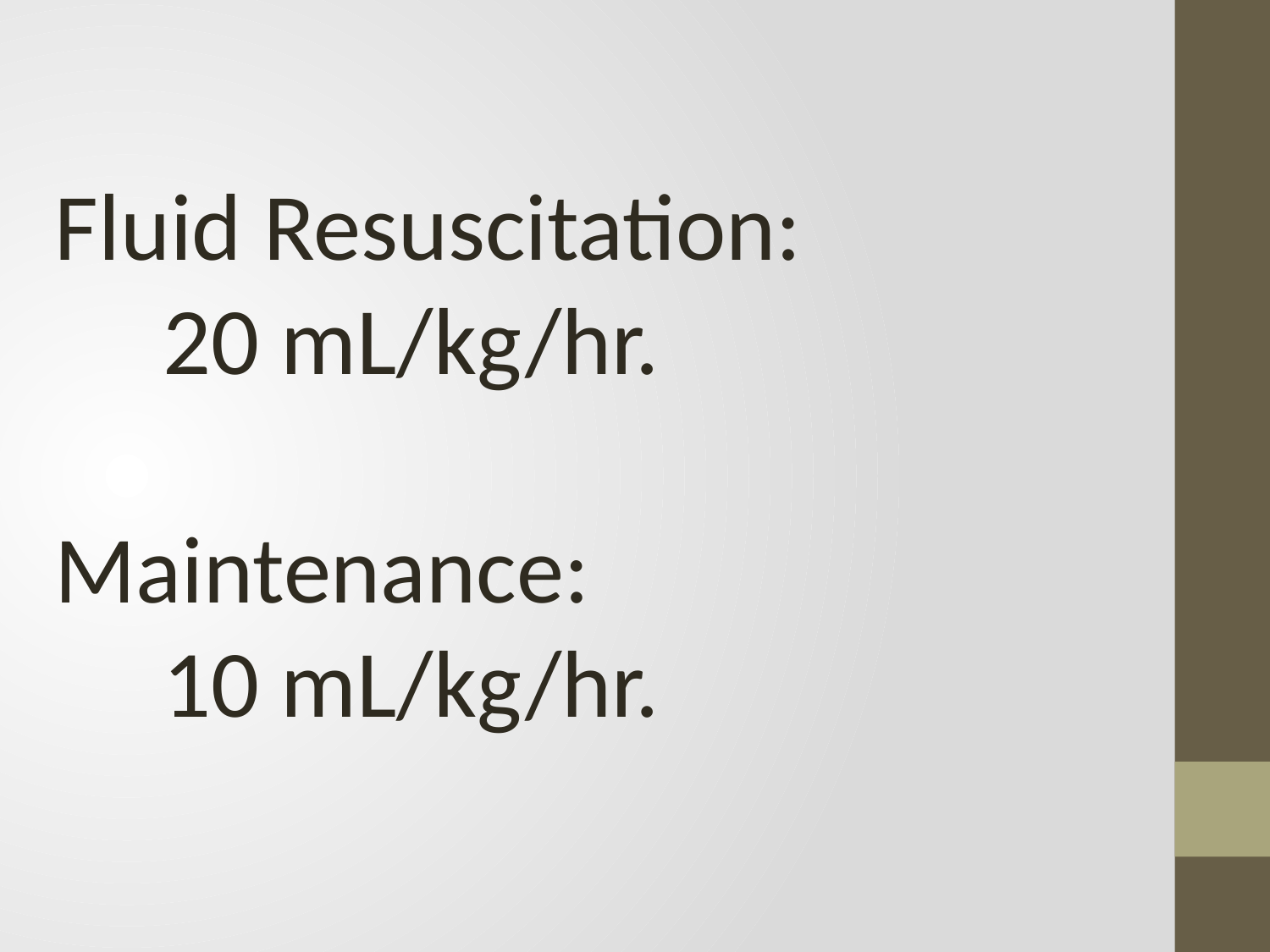

Fluid Resuscitation:
     20 mL/kg/hr.

Maintenance:
     10 mL/kg/hr.